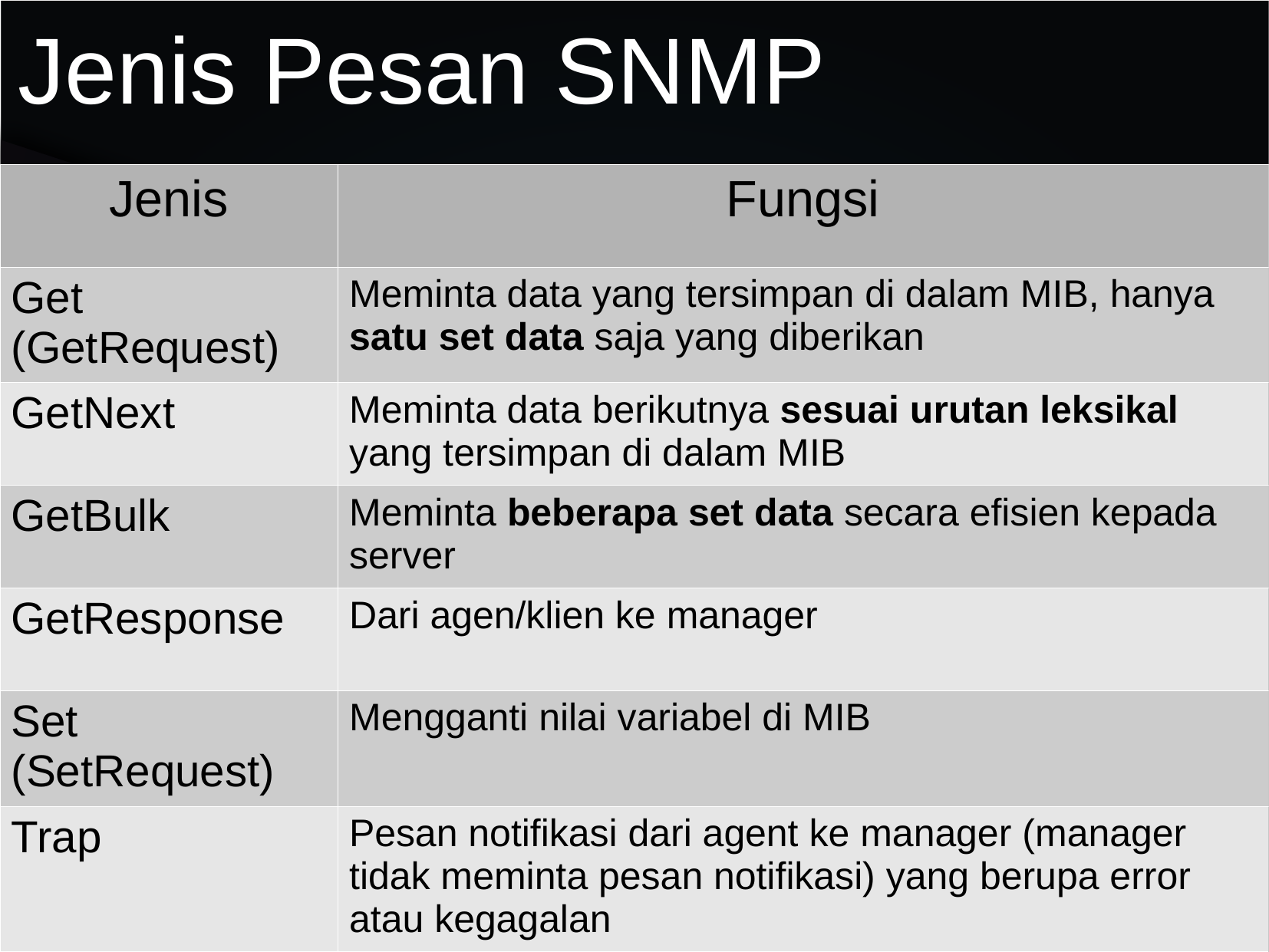

Jenis Pesan SNMP
| Jenis | Fungsi |
| --- | --- |
| Get (GetRequest) | Meminta data yang tersimpan di dalam MIB, hanya satu set data saja yang diberikan |
| GetNext | Meminta data berikutnya sesuai urutan leksikal yang tersimpan di dalam MIB |
| GetBulk | Meminta beberapa set data secara efisien kepada server |
| GetResponse | Dari agen/klien ke manager |
| Set (SetRequest) | Mengganti nilai variabel di MIB |
| Trap | Pesan notifikasi dari agent ke manager (manager tidak meminta pesan notifikasi) yang berupa error atau kegagalan |